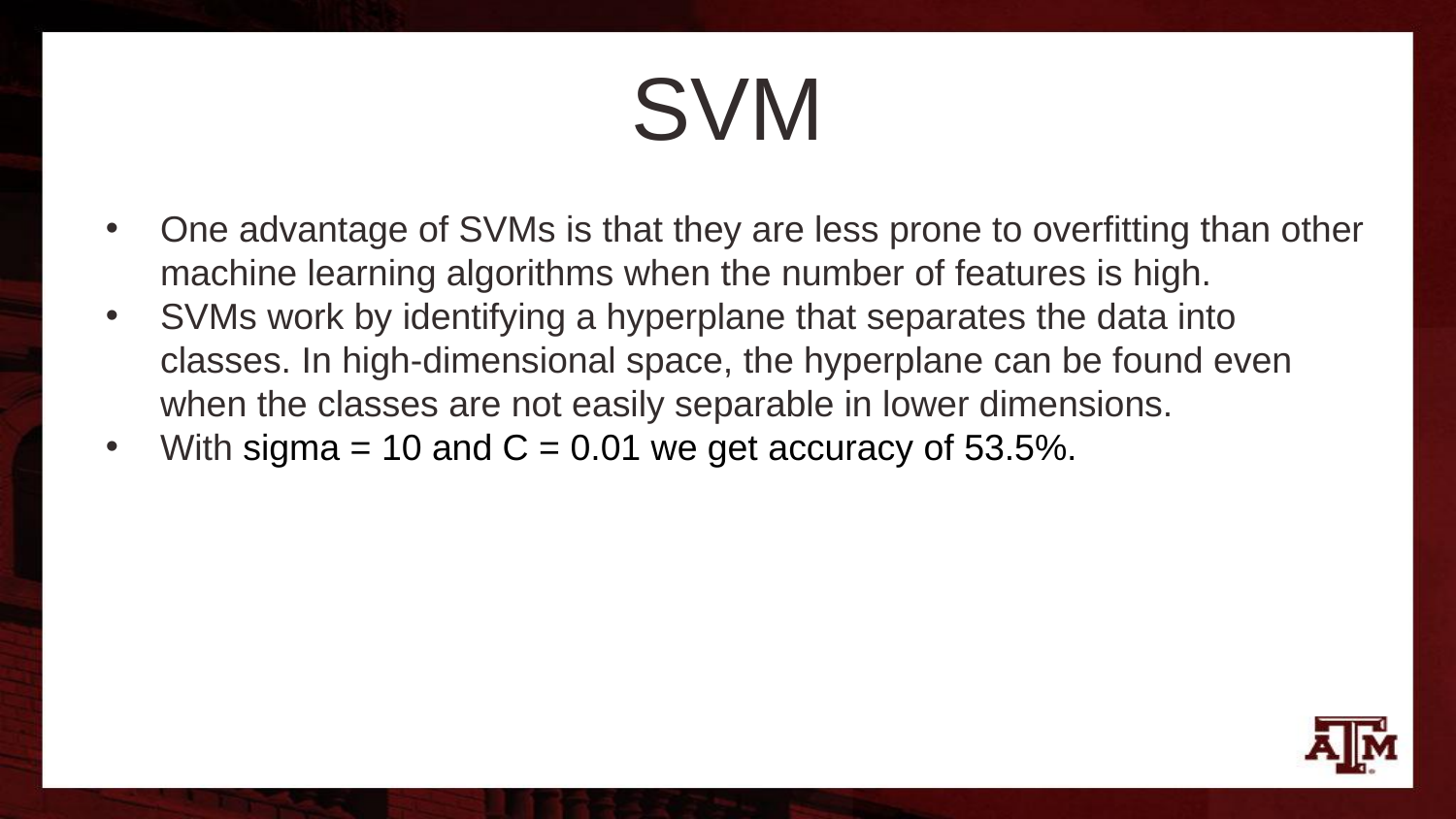

# SVM
One advantage of SVMs is that they are less prone to overfitting than other machine learning algorithms when the number of features is high.
SVMs work by identifying a hyperplane that separates the data into classes. In high-dimensional space, the hyperplane can be found even when the classes are not easily separable in lower dimensions.
With sigma = 10 and C = 0.01 we get accuracy of 53.5%.